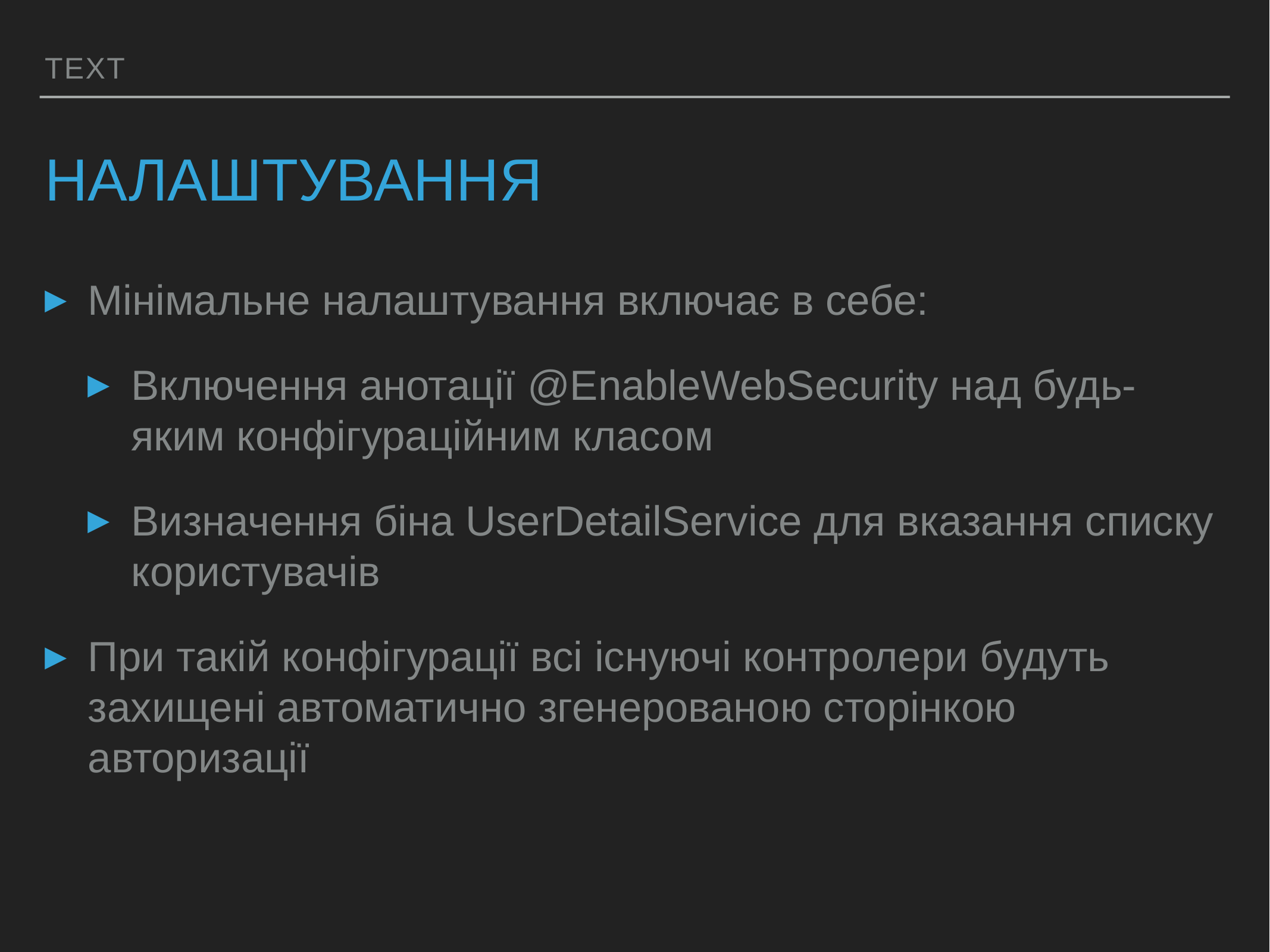

Text
# Налаштування
Мінімальне налаштування включає в себе:
Включення анотації @EnableWebSecurity над будь-яким конфігураційним класом
Визначення біна UserDetailService для вказання списку користувачів
При такій конфігурації всі існуючі контролери будуть захищені автоматично згенерованою сторінкою авторизації